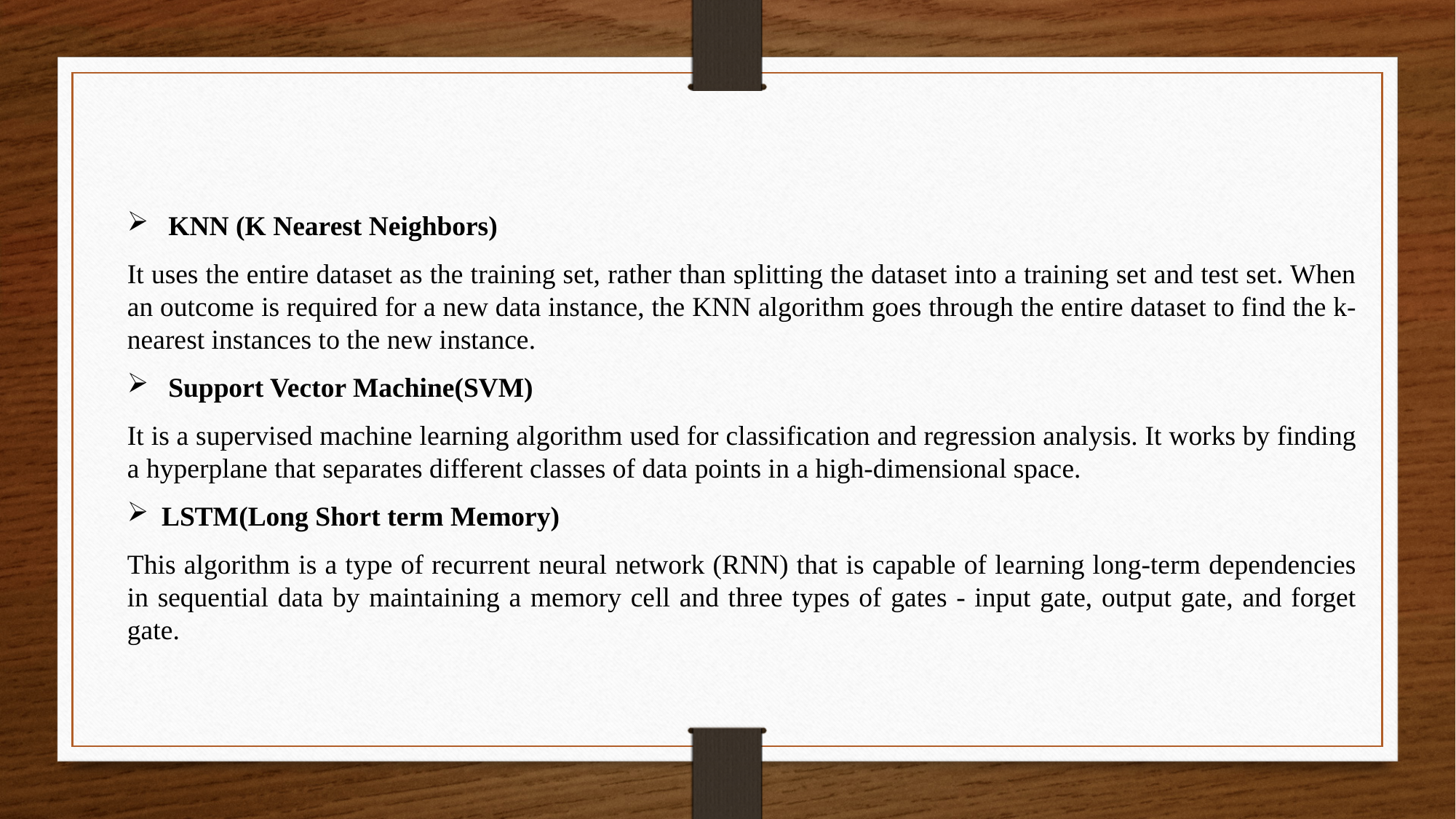

KNN (K Nearest Neighbors)
It uses the entire dataset as the training set, rather than splitting the dataset into a training set and test set. When an outcome is required for a new data instance, the KNN algorithm goes through the entire dataset to find the k-nearest instances to the new instance.
 Support Vector Machine(SVM)
It is a supervised machine learning algorithm used for classification and regression analysis. It works by finding a hyperplane that separates different classes of data points in a high-dimensional space.
LSTM(Long Short term Memory)
This algorithm is a type of recurrent neural network (RNN) that is capable of learning long-term dependencies in sequential data by maintaining a memory cell and three types of gates - input gate, output gate, and forget gate.